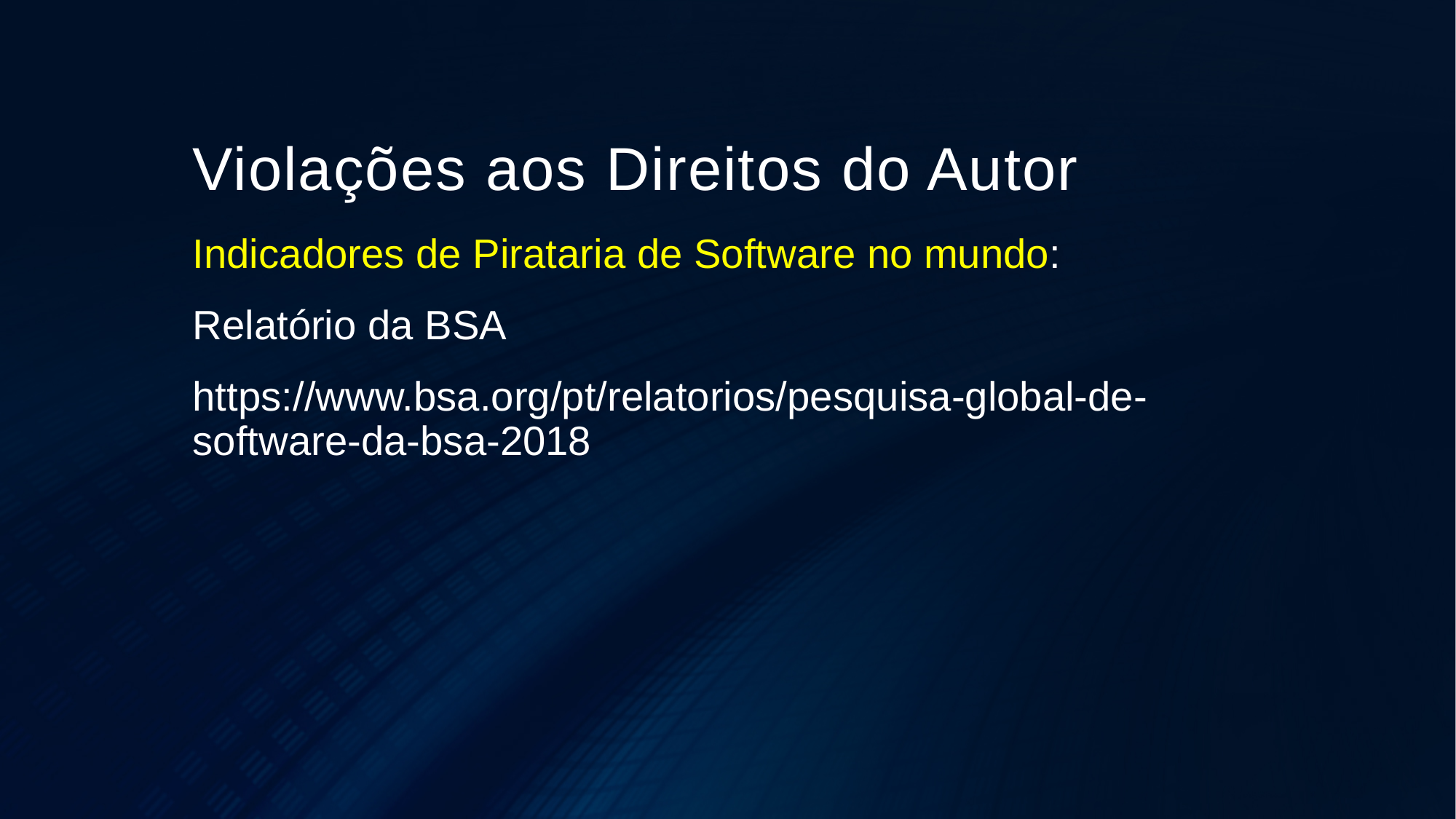

# Violações aos Direitos do Autor
Indicadores de Pirataria de Software no mundo:
Relatório da BSA
https://www.bsa.org/pt/relatorios/pesquisa-global-de-software-da-bsa-2018